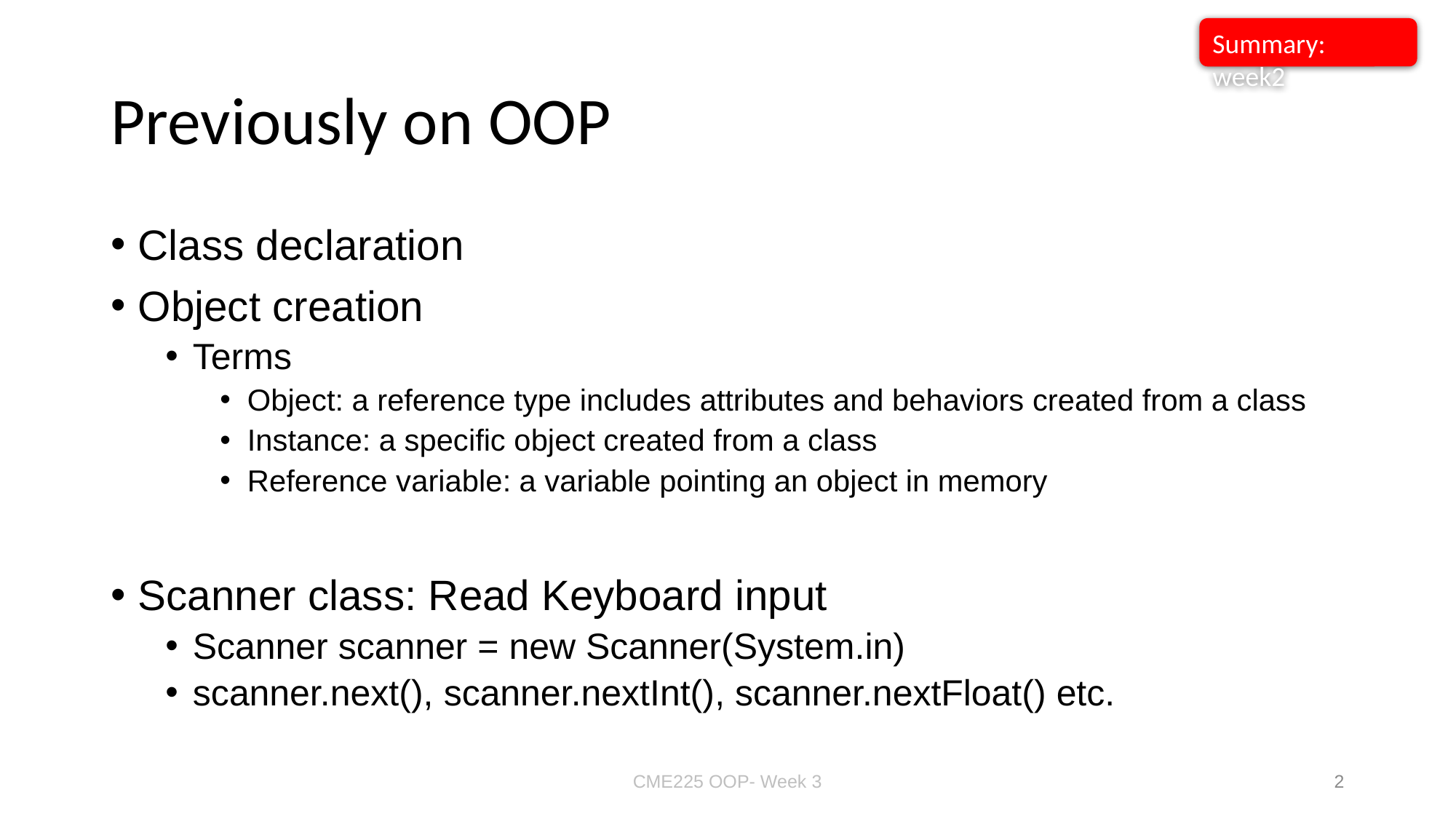

Summary: week2
# Previously on OOP
Class declaration
Object creation
Terms
Object: a reference type includes attributes and behaviors created from a class
Instance: a specific object created from a class
Reference variable: a variable pointing an object in memory

Scanner class: Read Keyboard input
Scanner scanner = new Scanner(System.in)
scanner.next(), scanner.nextInt(), scanner.nextFloat() etc.
CME225 OOP- Week 3
2